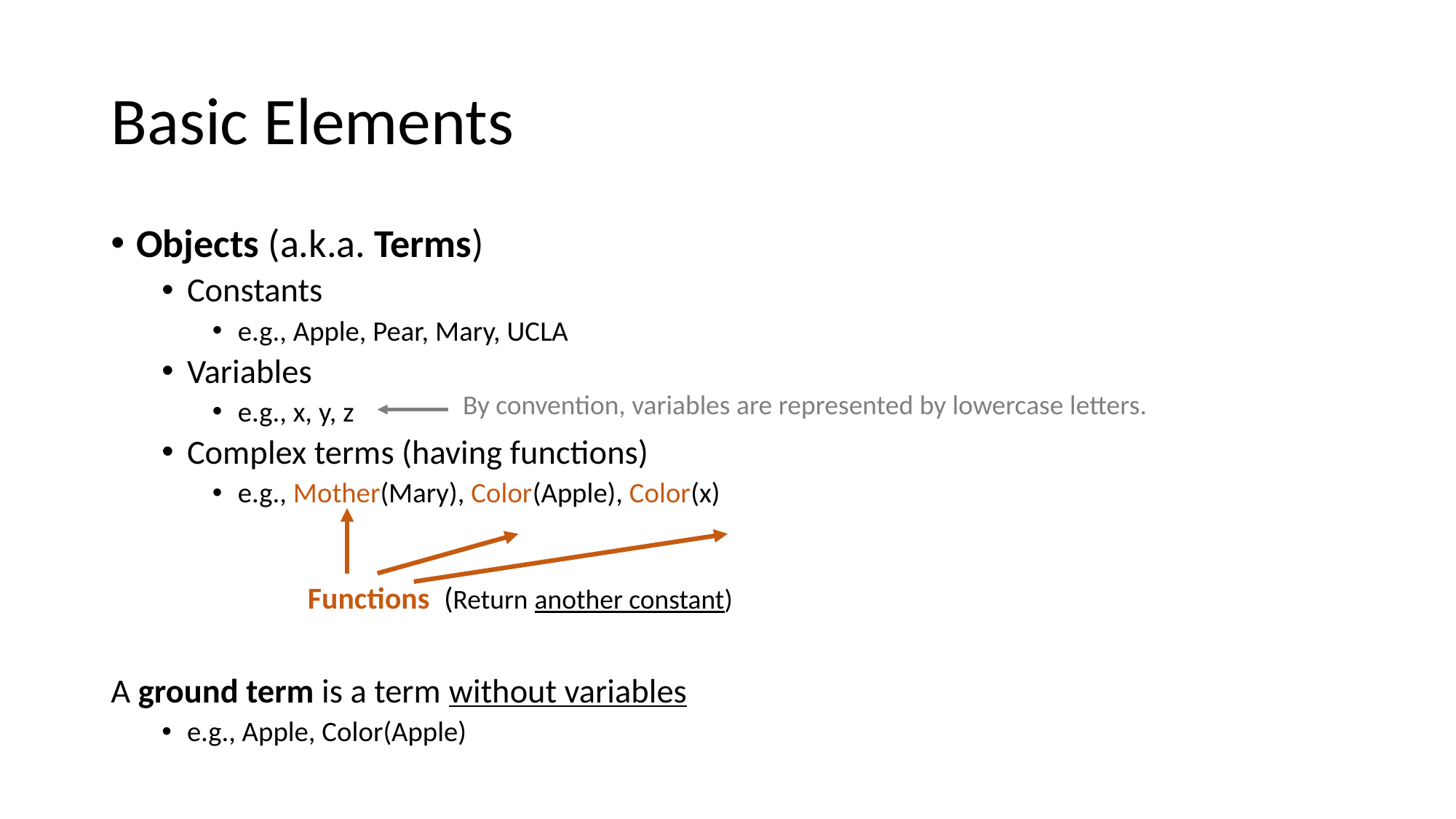

# Basic Elements
Objects (a.k.a. Terms)
Constants
e.g., Apple, Pear, Mary, UCLA
Variables
e.g., x, y, z
Complex terms (having functions)
e.g., Mother(Mary), Color(Apple), Color(x)

A ground term is a term without variables
e.g., Apple, Color(Apple)
By convention, variables are represented by lowercase letters.

Functions  (Return another constant)